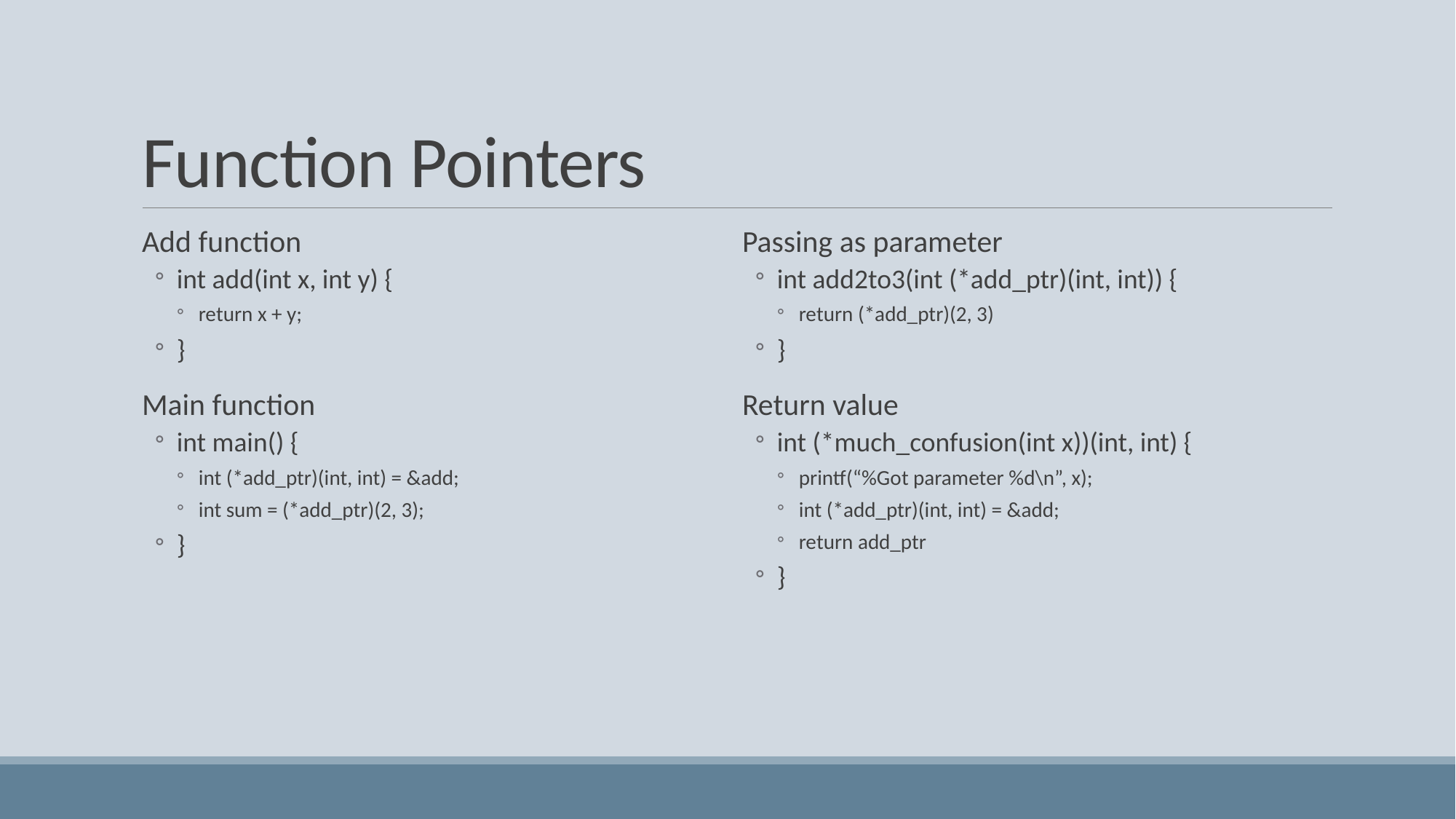

# Function Pointers
Add function
int add(int x, int y) {
return x + y;
}
Main function
int main() {
int (*add_ptr)(int, int) = &add;
int sum = (*add_ptr)(2, 3);
}

Passing as parameter
int add2to3(int (*add_ptr)(int, int)) {
return (*add_ptr)(2, 3)
}
Return value
int (*much_confusion(int x))(int, int) {
printf(“%Got parameter %d\n”, x);
int (*add_ptr)(int, int) = &add;
return add_ptr
}